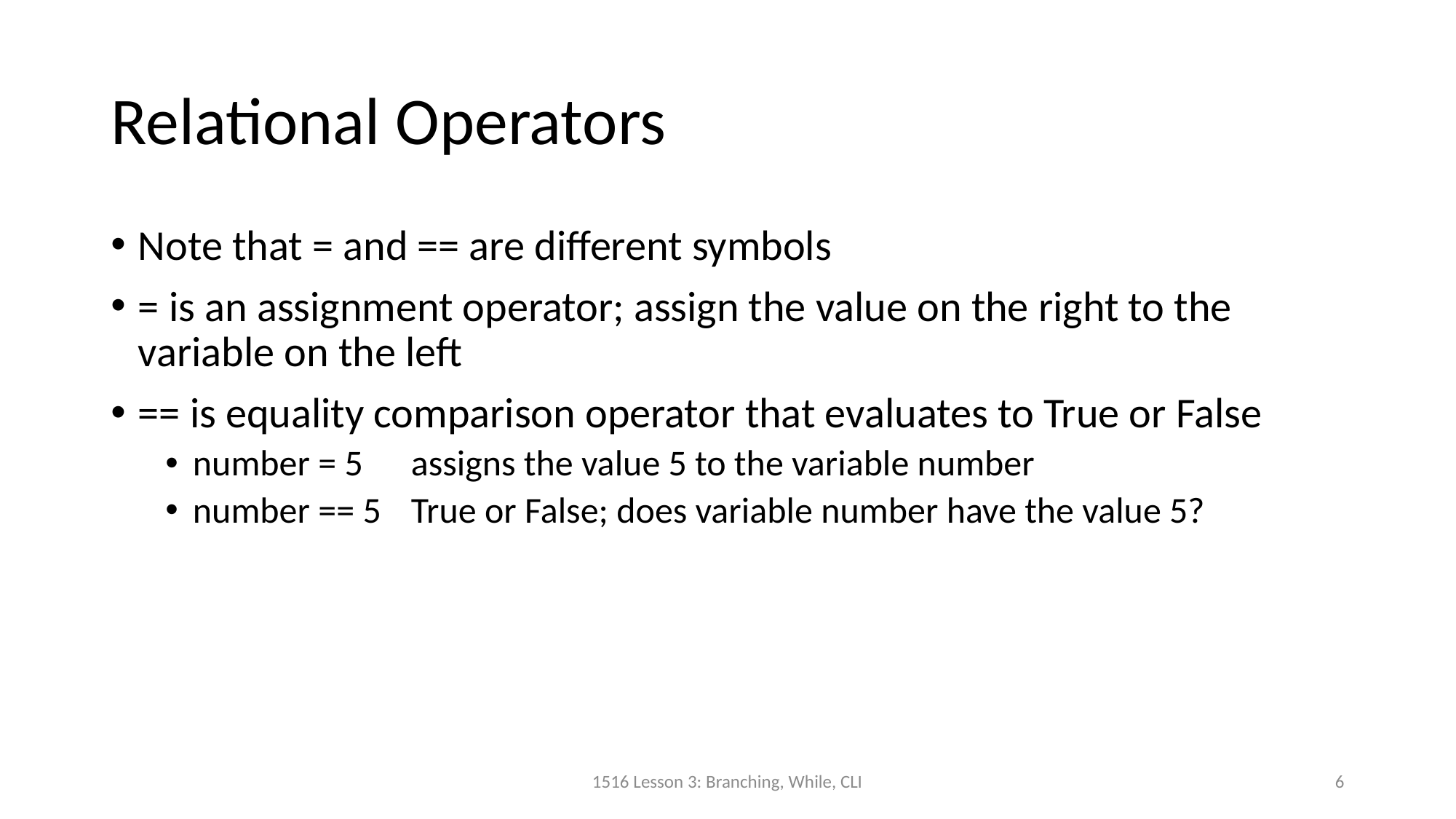

# Relational Operators
Note that = and == are different symbols
= is an assignment operator; assign the value on the right to the variable on the left
== is equality comparison operator that evaluates to True or False
number = 5 	assigns the value 5 to the variable number
number == 5 	True or False; does variable number have the value 5?

1516 Lesson 3: Branching, While, CLI
6